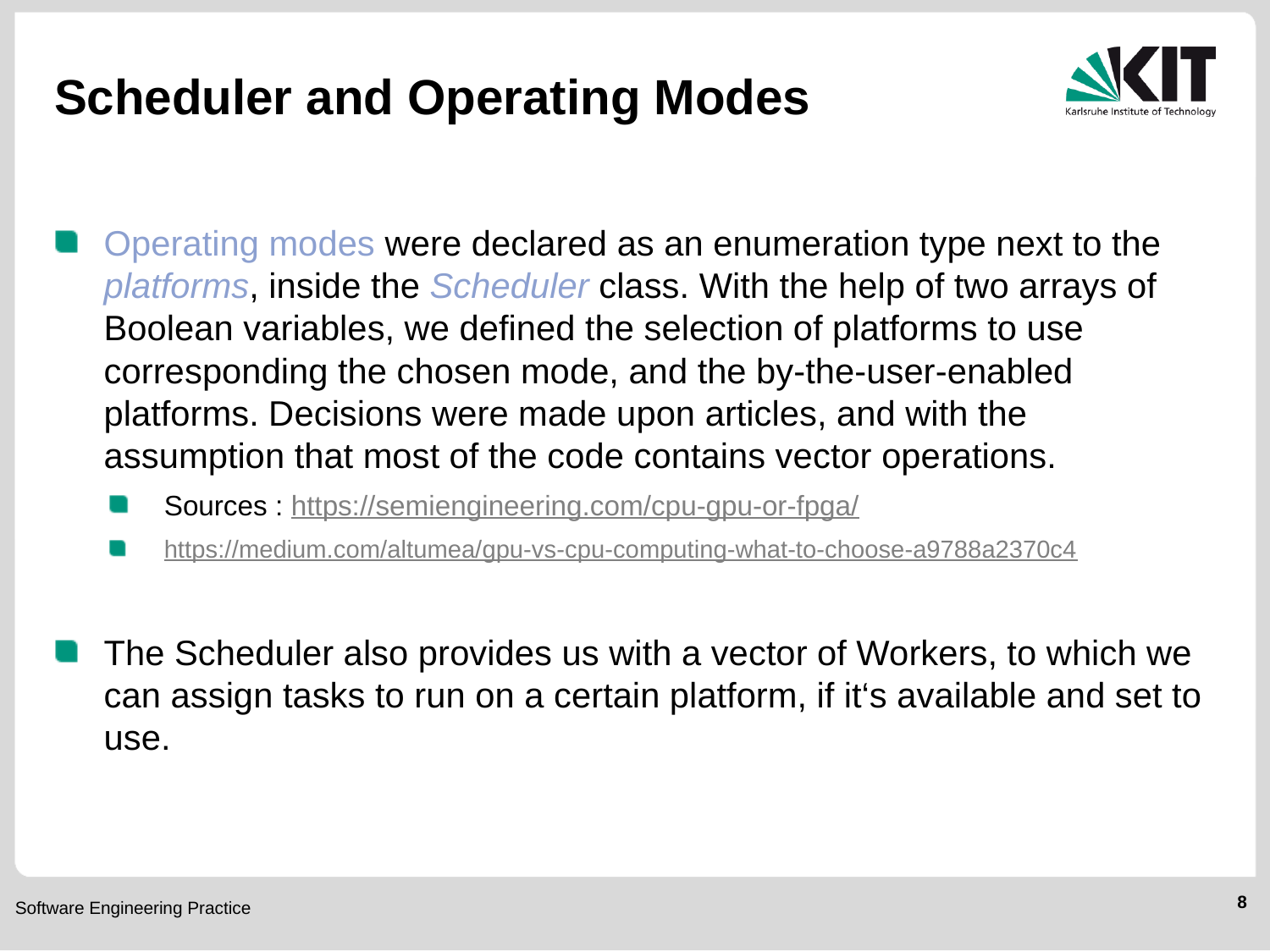

# Scheduler and Operating Modes

Operating modes were declared as an enumeration type next to the platforms, inside the Scheduler class. With the help of two arrays of Boolean variables, we defined the selection of platforms to use corresponding the chosen mode, and the by-the-user-enabled platforms. Decisions were made upon articles, and with the assumption that most of the code contains vector operations.
Sources : https://semiengineering.com/cpu-gpu-or-fpga/
https://medium.com/altumea/gpu-vs-cpu-computing-what-to-choose-a9788a2370c4

The Scheduler also provides us with a vector of Workers, to which we can assign tasks to run on a certain platform, if it‘s available and set to use.
8
Software Engineering Practice